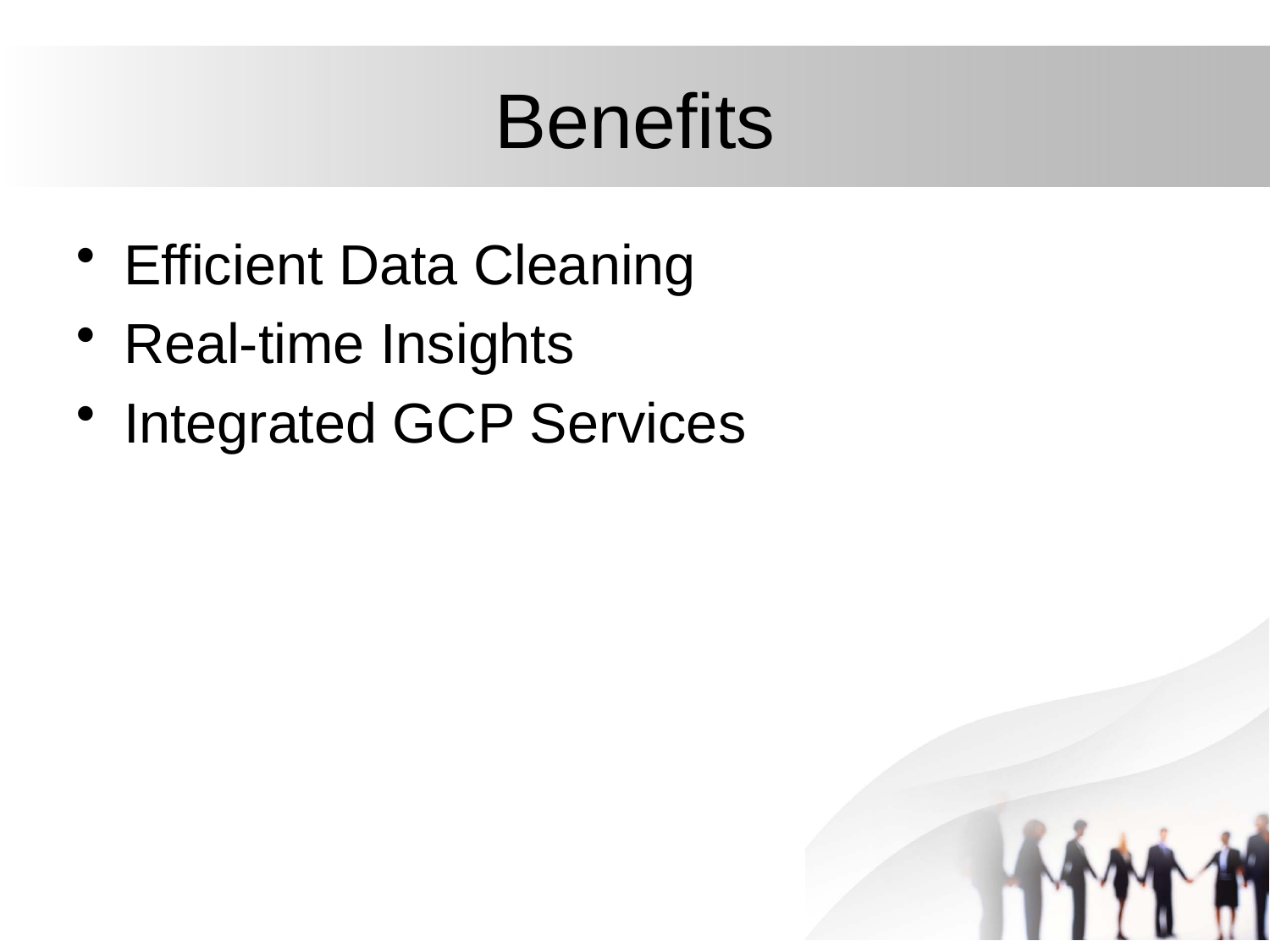

# Benefits
Efficient Data Cleaning
Real-time Insights
Integrated GCP Services